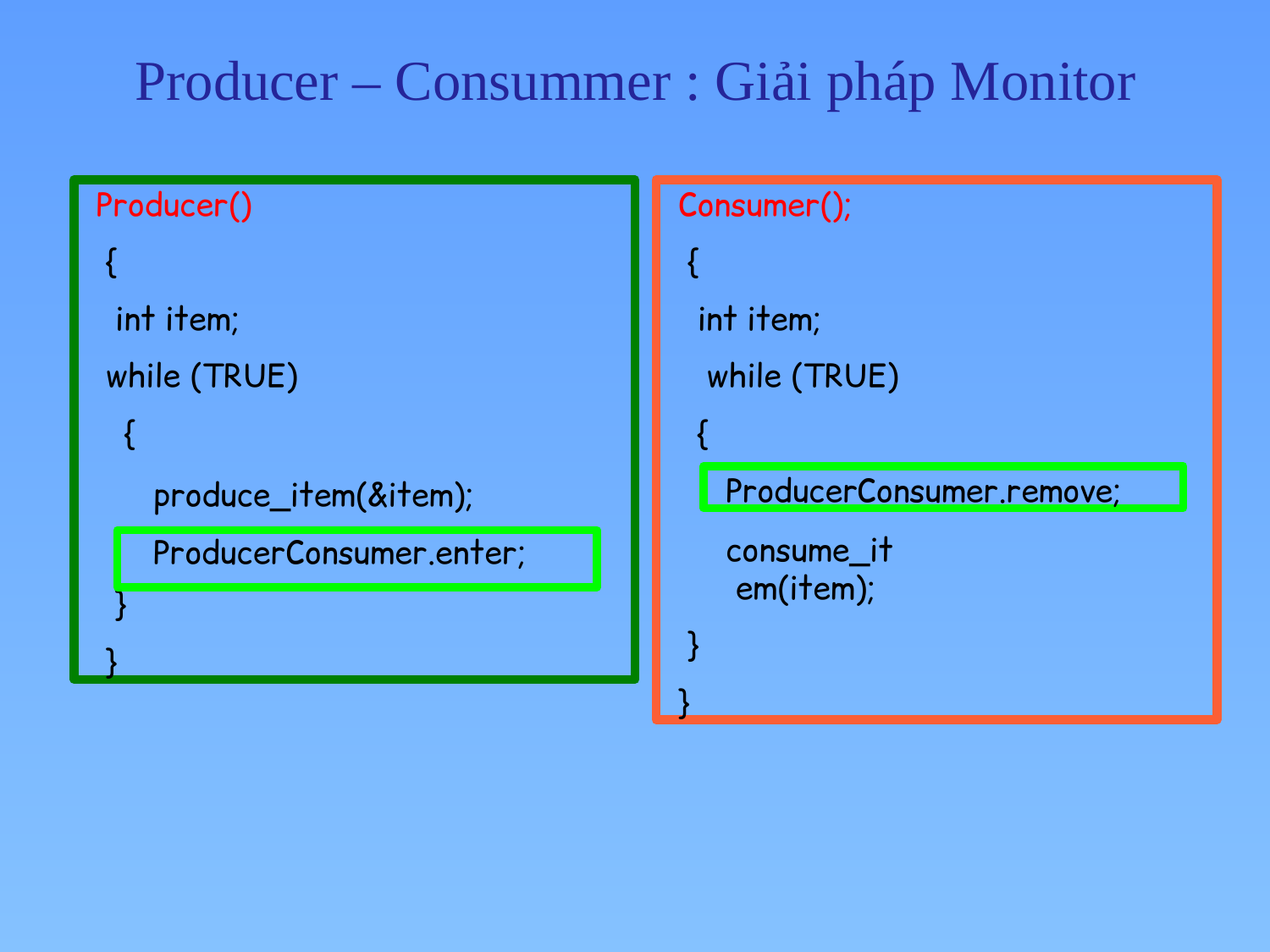

# Producer – Consummer : Giải pháp Monitor
Producer()
{
int item;  while (TRUE)
{
produce_item(&item);  ProducerConsumer.enter;
}
}
Consumer();
{
int item;  while (TRUE)
{

consume_item(item);
}
}
ProducerConsumer.remove;